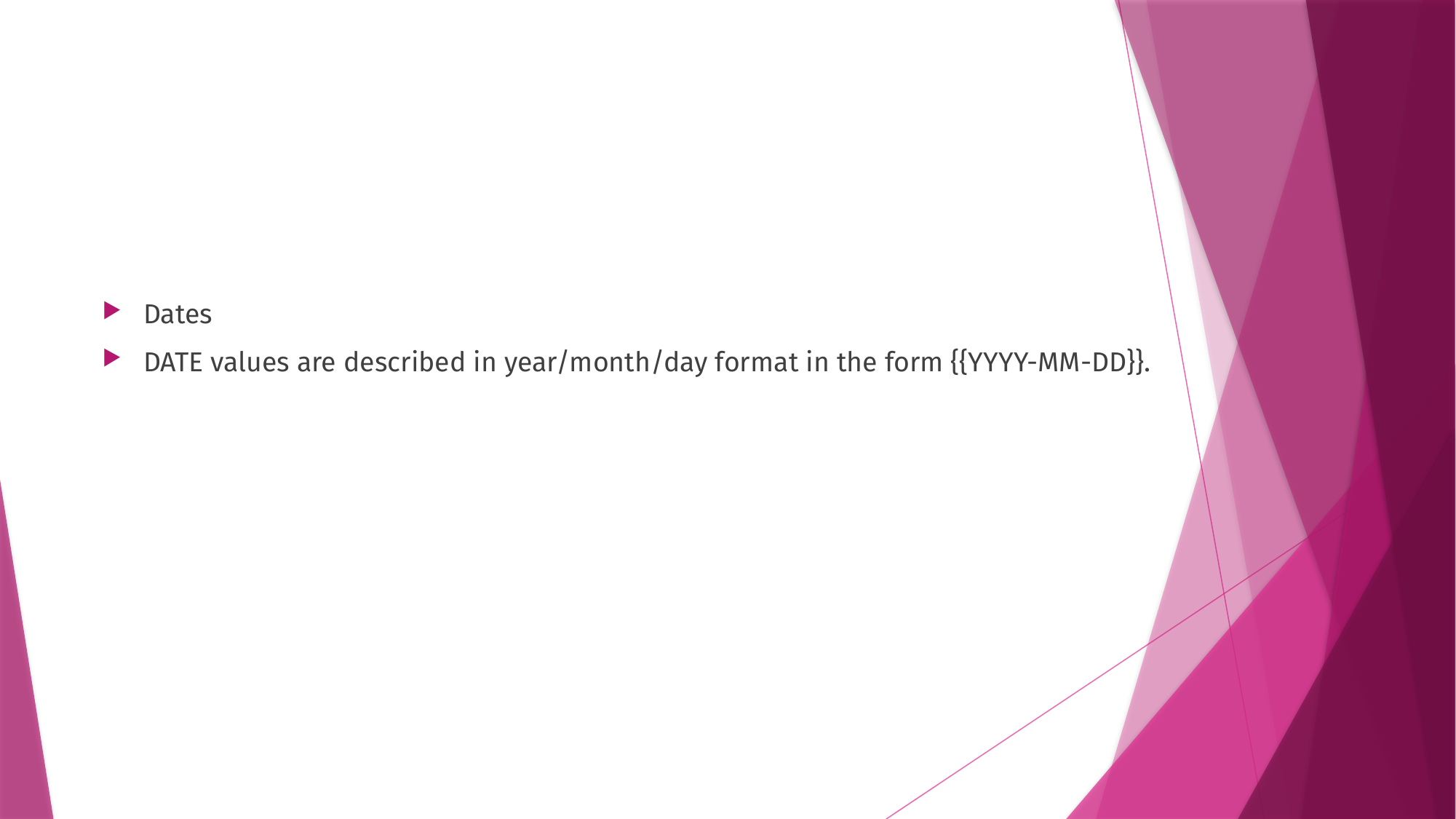

#
Dates
DATE values are described in year/month/day format in the form {{YYYY-MM-DD}}.